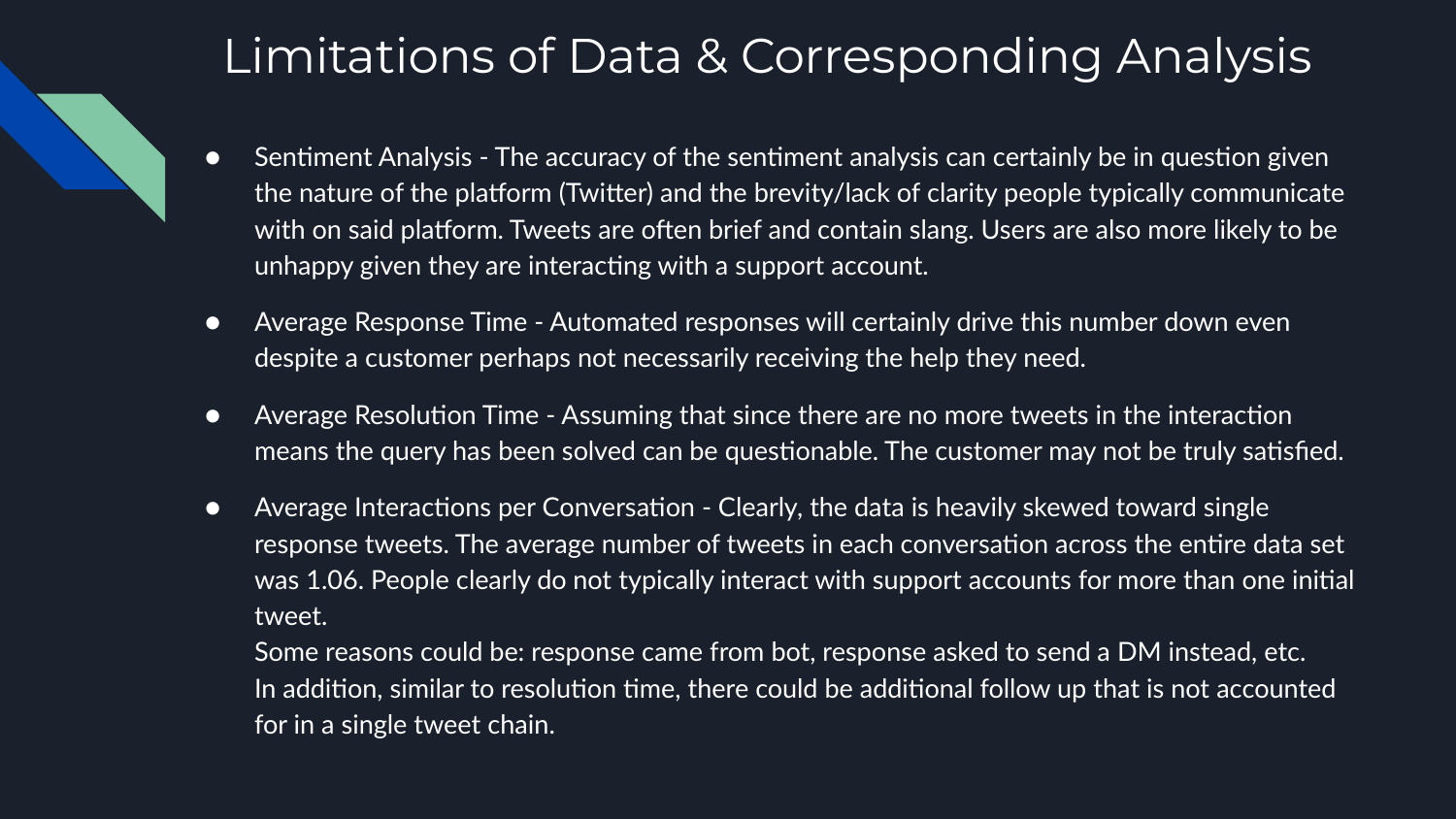

# Limitations of Data & Corresponding Analysis
Sentiment Analysis - The accuracy of the sentiment analysis can certainly be in question given the nature of the platform (Twitter) and the brevity/lack of clarity people typically communicate with on said platform. Tweets are often brief and contain slang. Users are also more likely to be unhappy given they are interacting with a support account.
Average Response Time - Automated responses will certainly drive this number down even despite a customer perhaps not necessarily receiving the help they need.
Average Resolution Time - Assuming that since there are no more tweets in the interaction means the query has been solved can be questionable. The customer may not be truly satisfied.
Average Interactions per Conversation - Clearly, the data is heavily skewed toward single response tweets. The average number of tweets in each conversation across the entire data set was 1.06. People clearly do not typically interact with support accounts for more than one initial tweet.
Some reasons could be: response came from bot, response asked to send a DM instead, etc.
In addition, similar to resolution time, there could be additional follow up that is not accounted for in a single tweet chain.